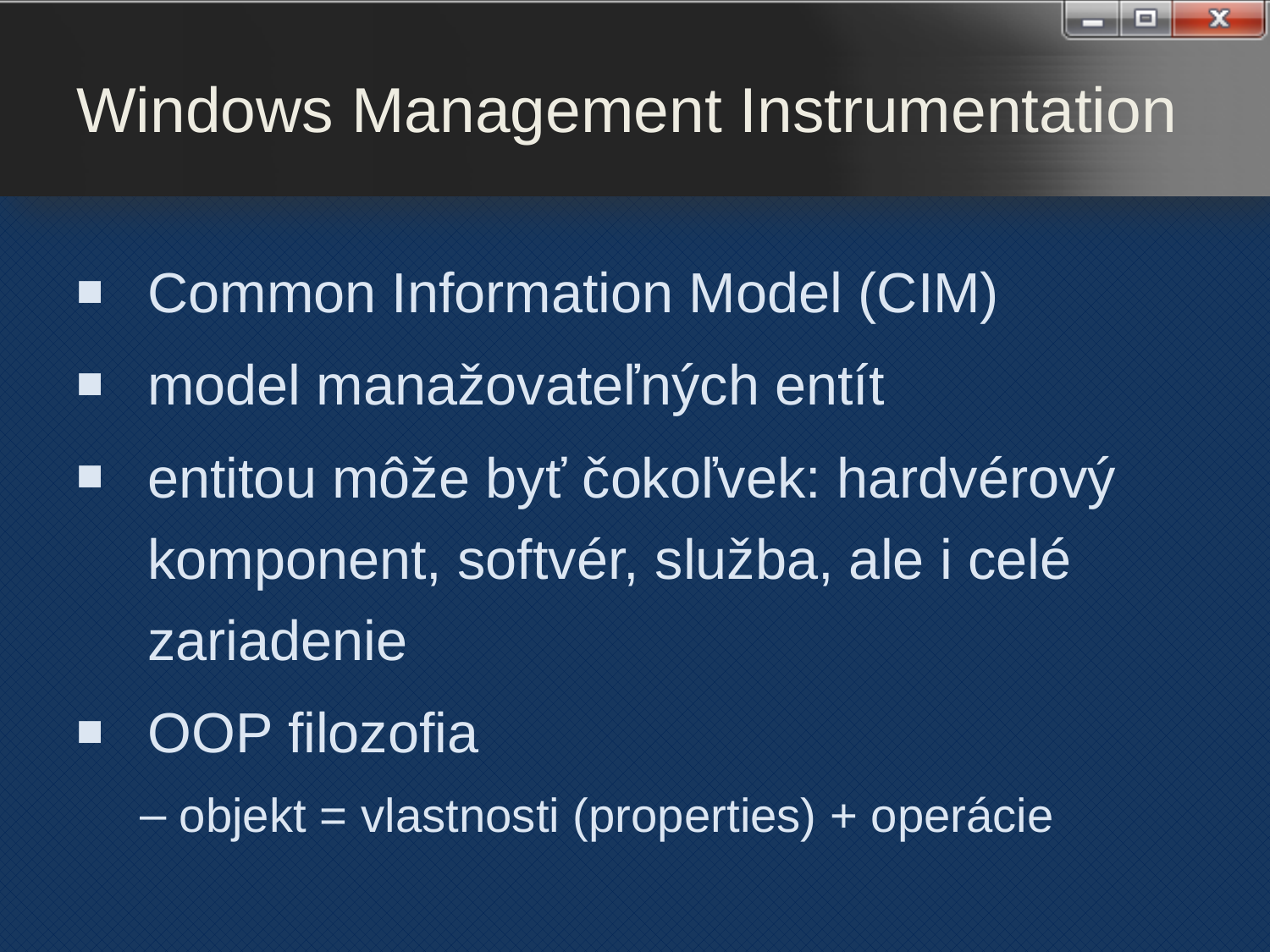

# Windows Management Instrumentation
Common Information Model (CIM)
model manažovateľných entít
entitou môže byť čokoľvek: hardvérový komponent, softvér, služba, ale i celé zariadenie
OOP filozofia
objekt = vlastnosti (properties) + operácie